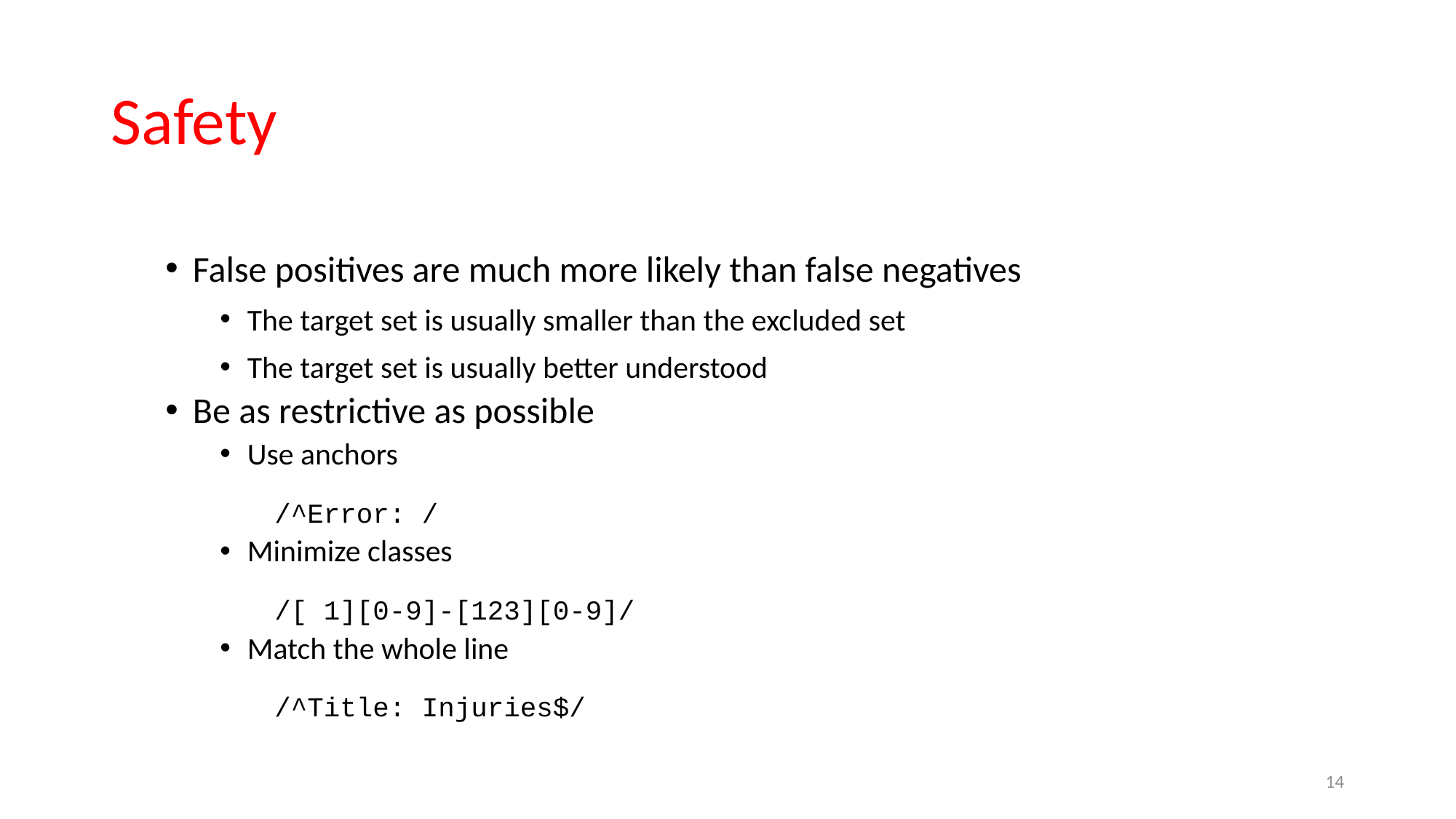

# Safety
False positives are much more likely than false negatives
The target set is usually smaller than the excluded set
The target set is usually better understood
Be as restrictive as possible
Use anchors
/^Error: /
Minimize classes
/[ 1][0-9]-[123][0-9]/
Match the whole line
/^Title: Injuries$/
14